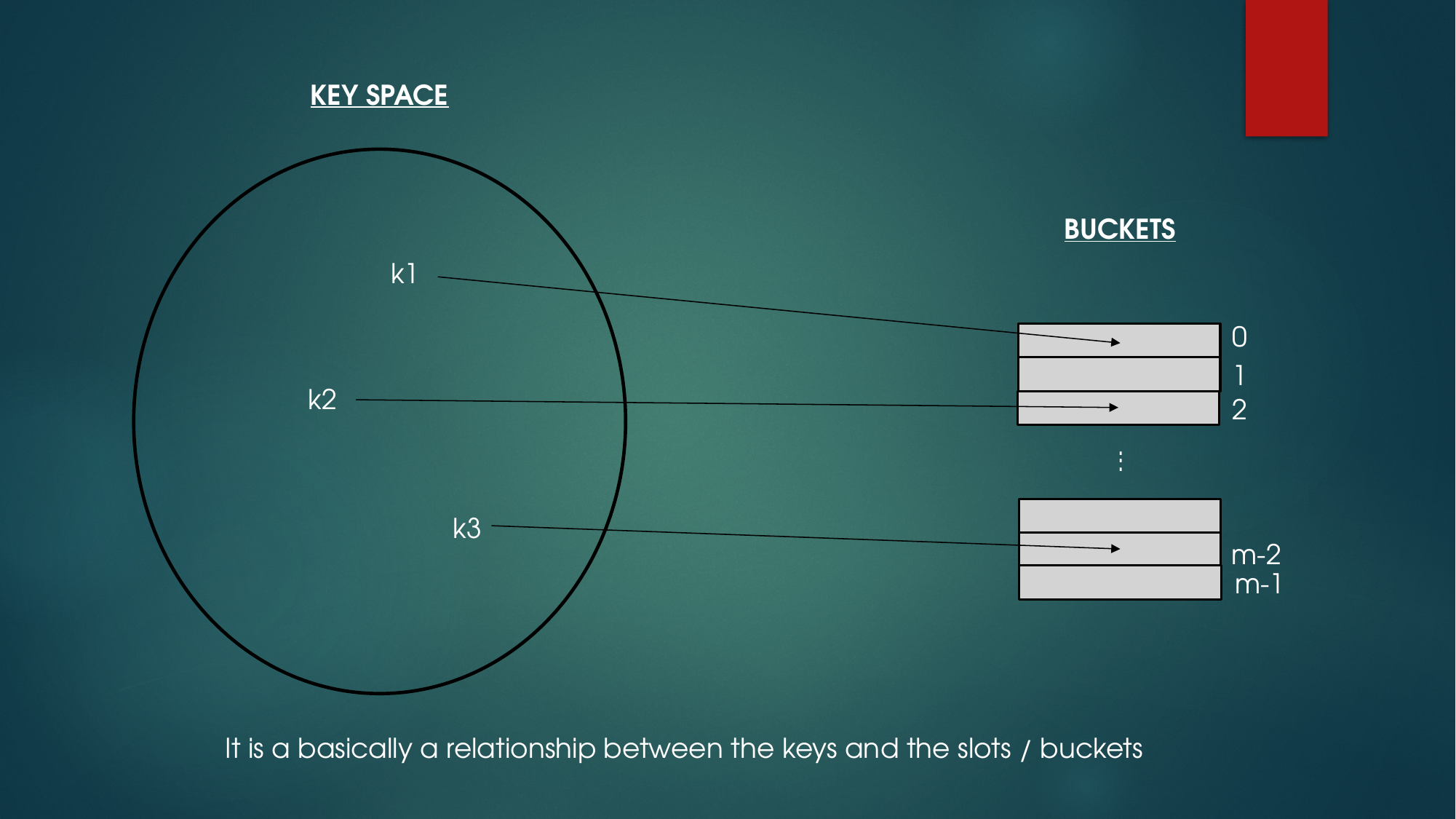

KEY SPACE

BUCKETS
k1
0

1

k2
2

.
.
.

k3
m-2

m-1

It is a basically a relationship between the keys and the slots / buckets